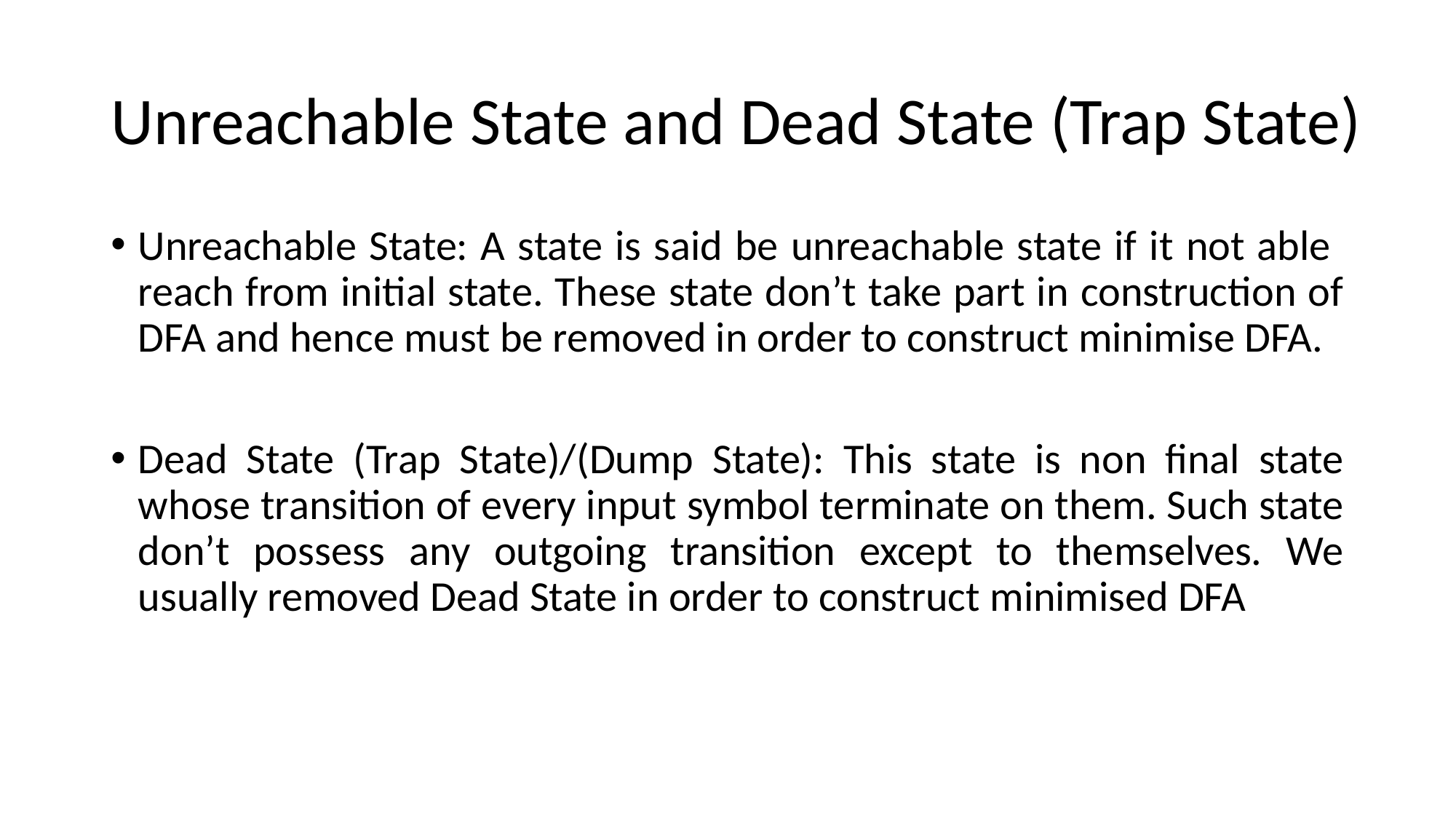

# Unreachable State and Dead State (Trap State)
Unreachable State: A state is said be unreachable state if it not able  reach from initial state. These state don’t take part in construction of DFA and hence must be removed in order to construct minimise DFA.

Dead State (Trap State)/(Dump State): This state is non final state whose transition of every input symbol terminate on them. Such state don’t possess any outgoing transition except to themselves. We usually removed Dead State in order to construct minimised DFA